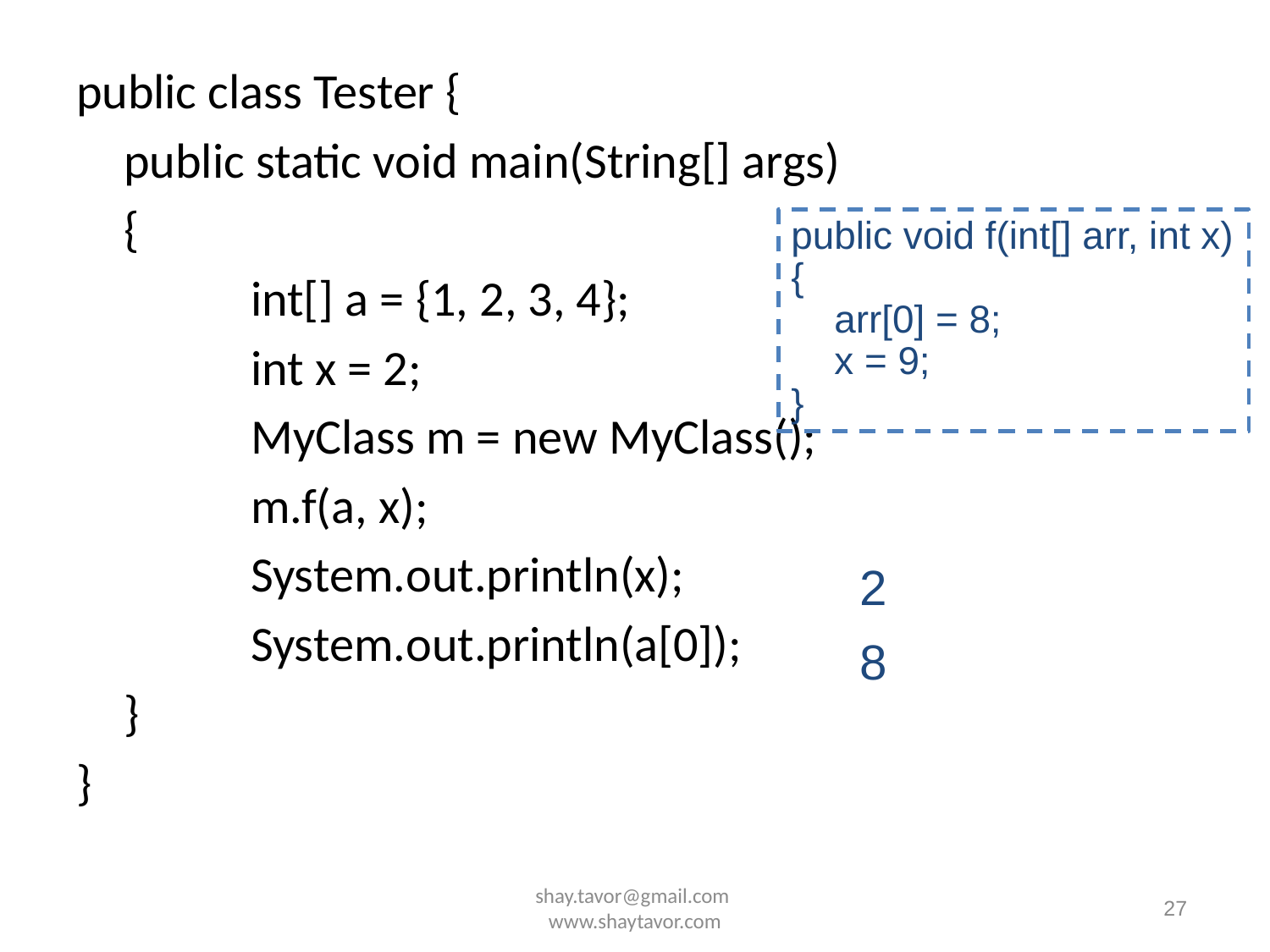

public class Tester {
	public static void main(String[] args)
	{
		int[] a = {1, 2, 3, 4};
		int x = 2;
		MyClass m = new MyClass();
		m.f(a, x);
		System.out.println(x);
		System.out.println(a[0]);
	}
}
public void f(int[] arr, int x)
{
    arr[0] = 8;
    x = 9;
}
2
8
shay.tavor@gmail.com  www.shaytavor.com
27